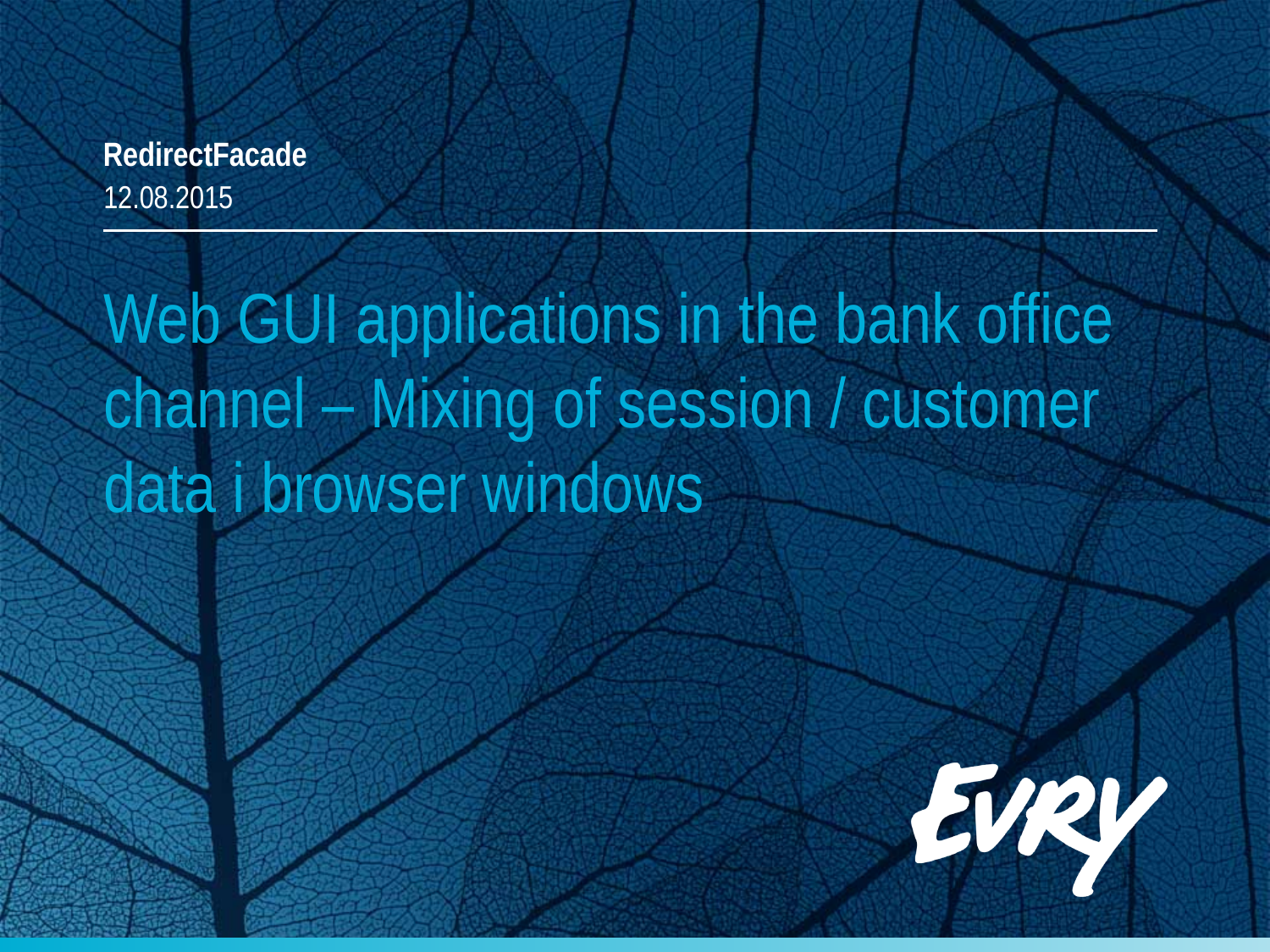

EVRY FS BQC Architecture 2015
1
RedirectFacade
12.08.2015
# Web GUI applications in the bank office channel – Mixing of session / customer data i browser windows